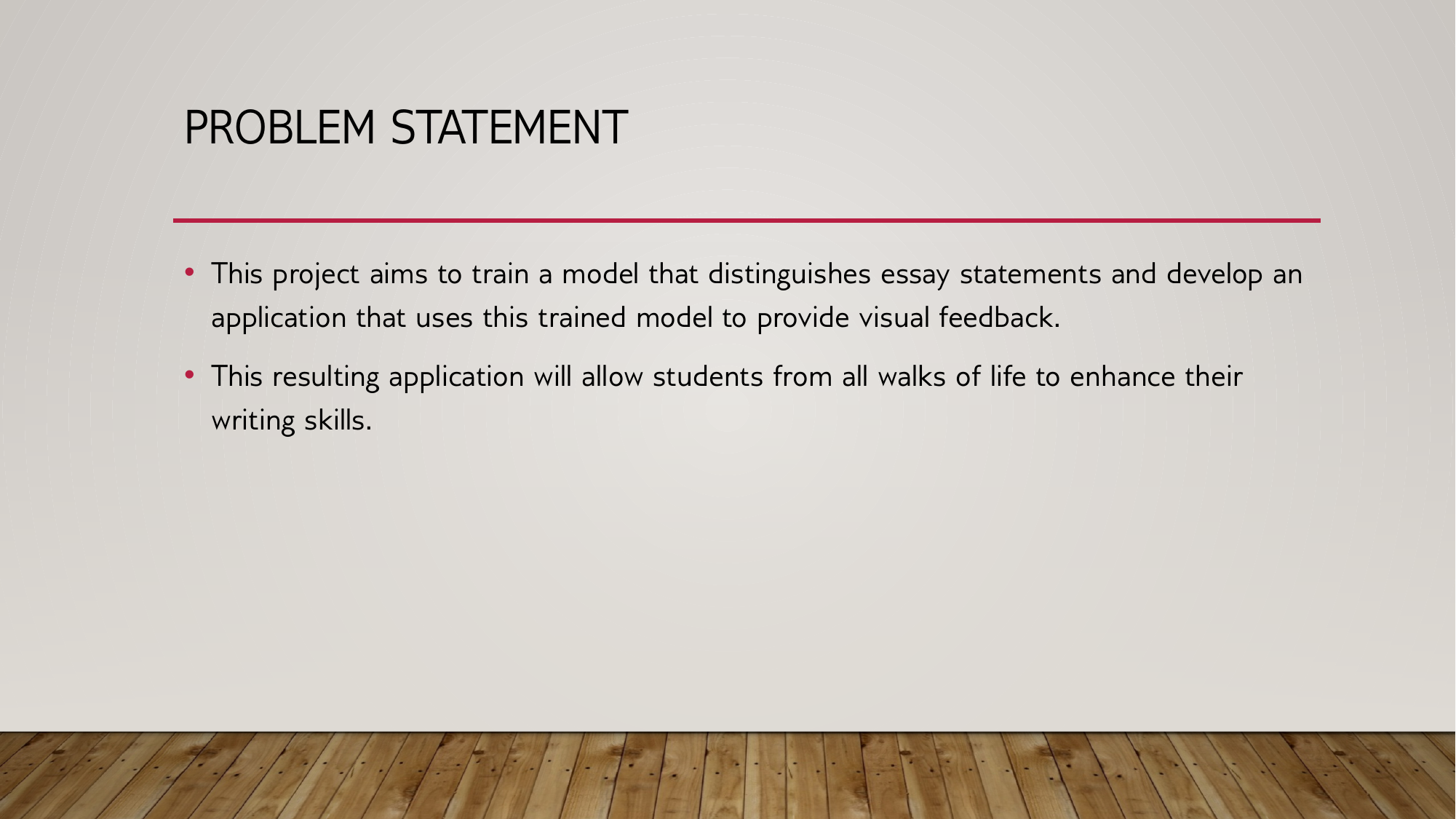

# Problem statement
This project aims to train a model that distinguishes essay statements and develop an application that uses this trained model to provide visual feedback.
This resulting application will allow students from all walks of life to enhance their writing skills.